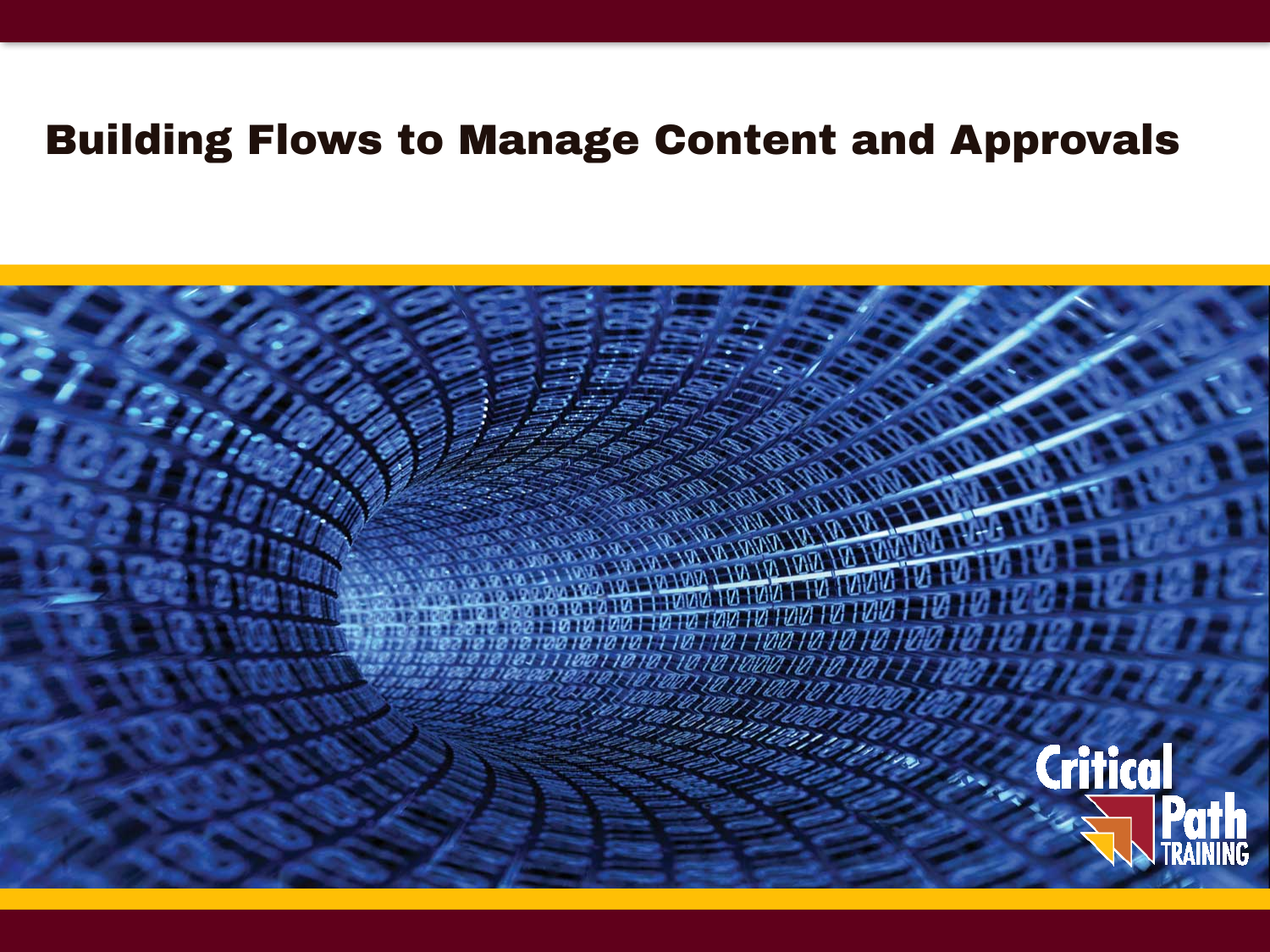

# Building Flows to Manage Content and Approvals